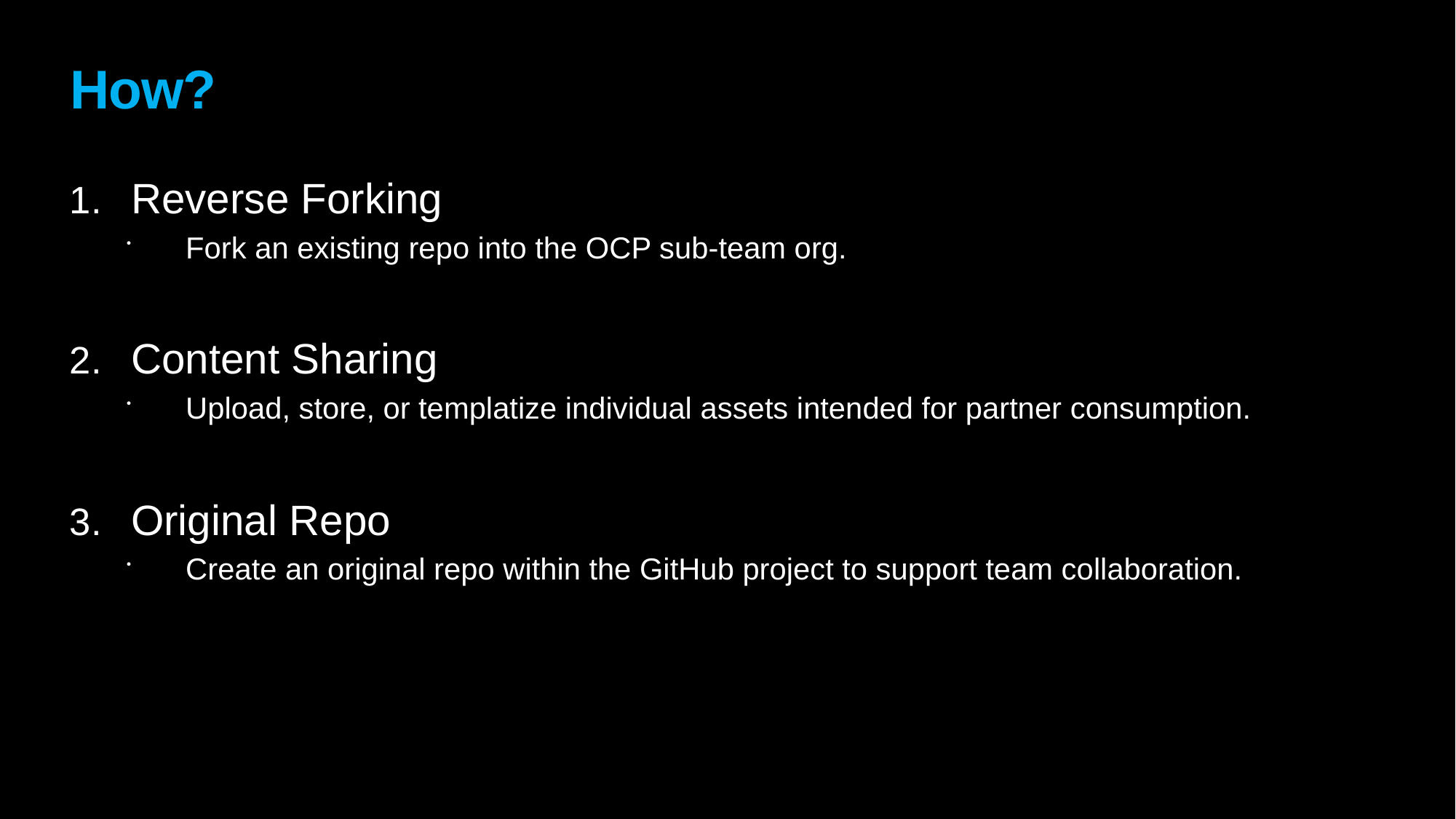

# How?
Reverse Forking
Fork an existing repo into the OCP sub-team org.

Content Sharing
Upload, store, or templatize individual assets intended for partner consumption.

Original Repo
Create an original repo within the GitHub project to support team collaboration.